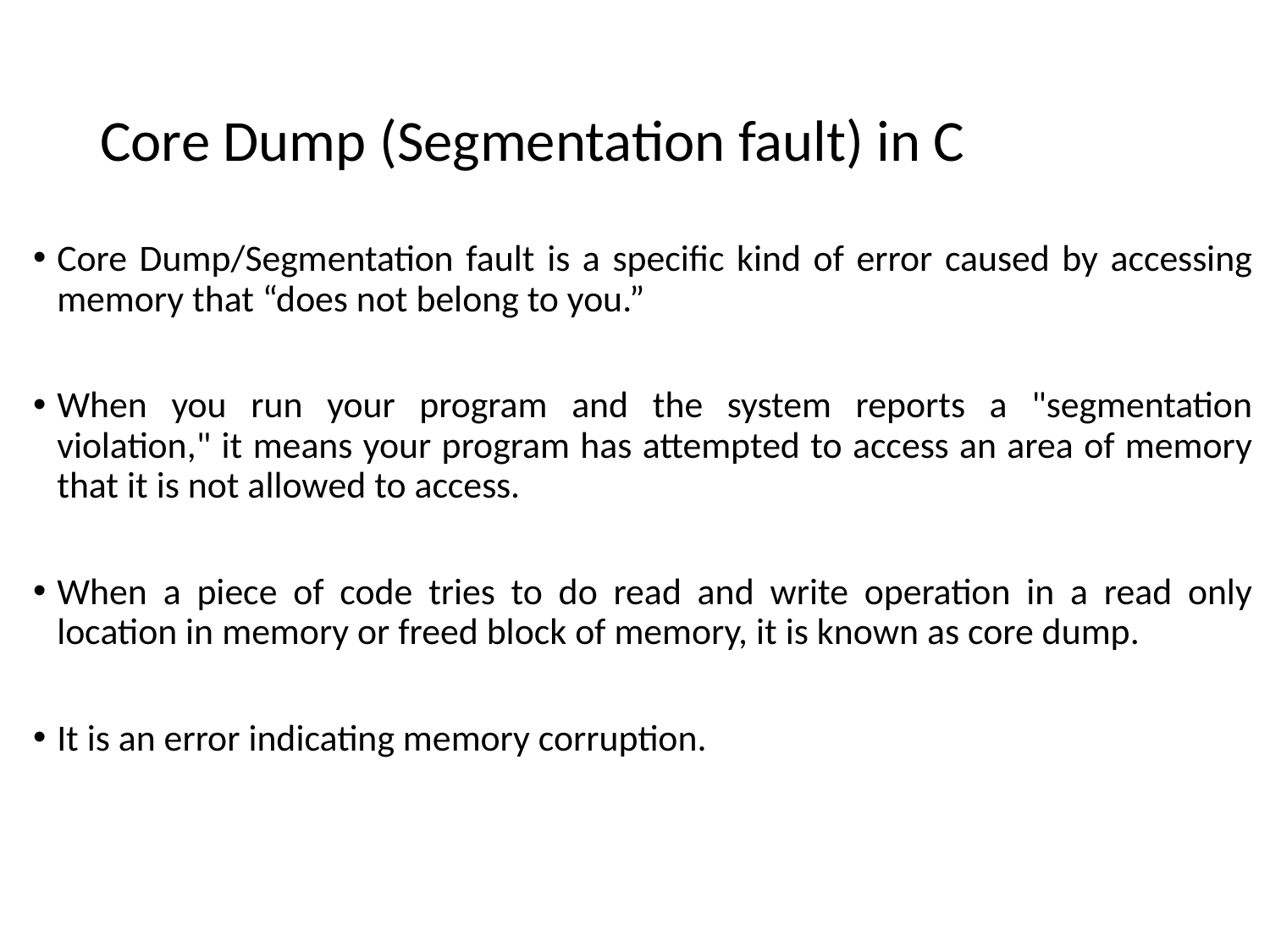

# Core Dump (Segmentation fault) in C
Core Dump/Segmentation fault is a specific kind of error caused by accessing memory that “does not belong to you.”

When you run your program and the system reports a "segmentation violation," it means your program has attempted to access an area of memory that it is not allowed to access.

When a piece of code tries to do read and write operation in a read only location in memory or freed block of memory, it is known as core dump.

It is an error indicating memory corruption.